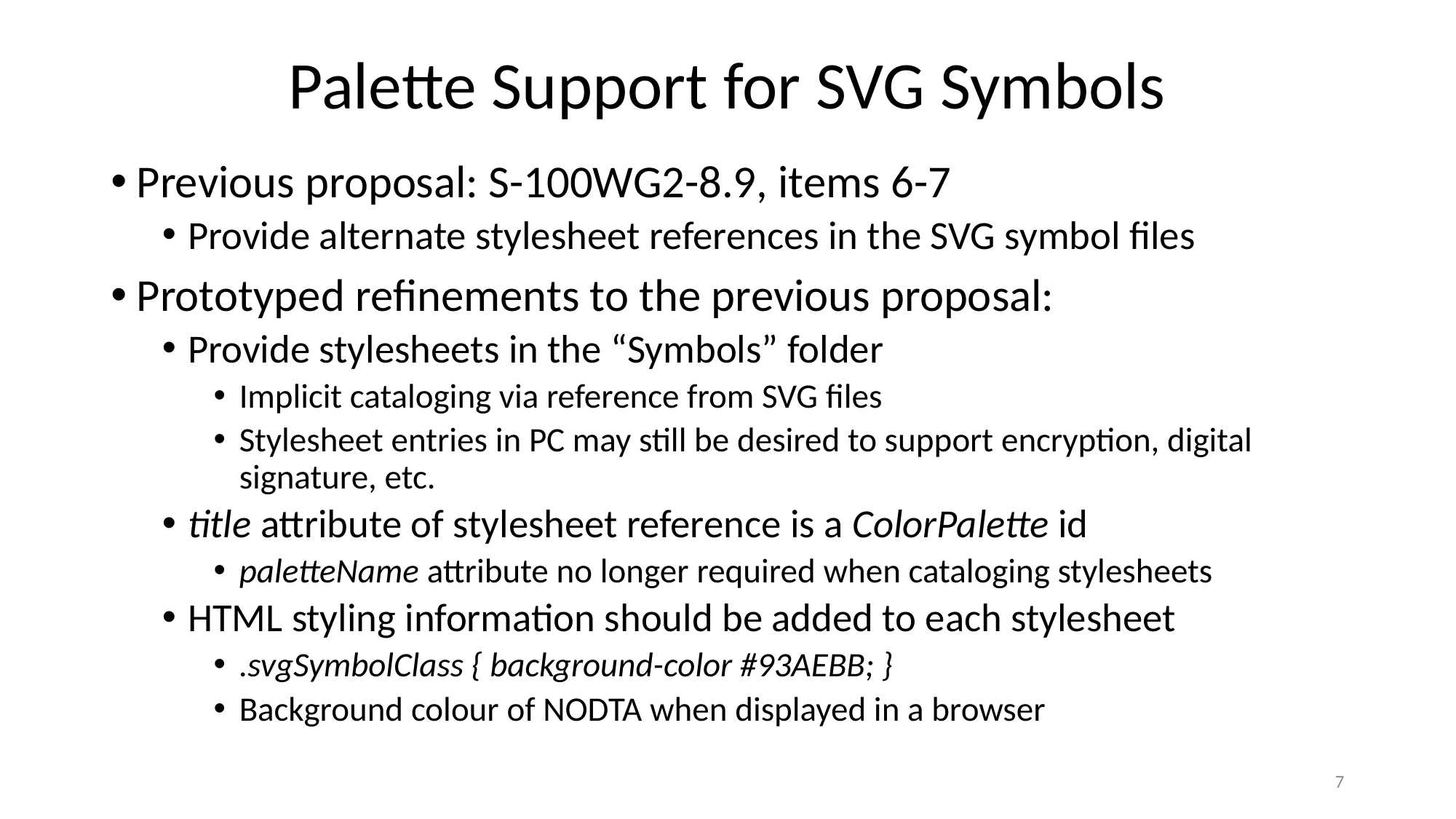

# Palette Support for SVG Symbols
Previous proposal: S-100WG2-8.9, items 6-7
Provide alternate stylesheet references in the SVG symbol files
Prototyped refinements to the previous proposal:
Provide stylesheets in the “Symbols” folder
Implicit cataloging via reference from SVG files
Stylesheet entries in PC may still be desired to support encryption, digital signature, etc.
title attribute of stylesheet reference is a ColorPalette id
paletteName attribute no longer required when cataloging stylesheets
HTML styling information should be added to each stylesheet
.svgSymbolClass { background-color #93AEBB; }
Background colour of NODTA when displayed in a browser

7